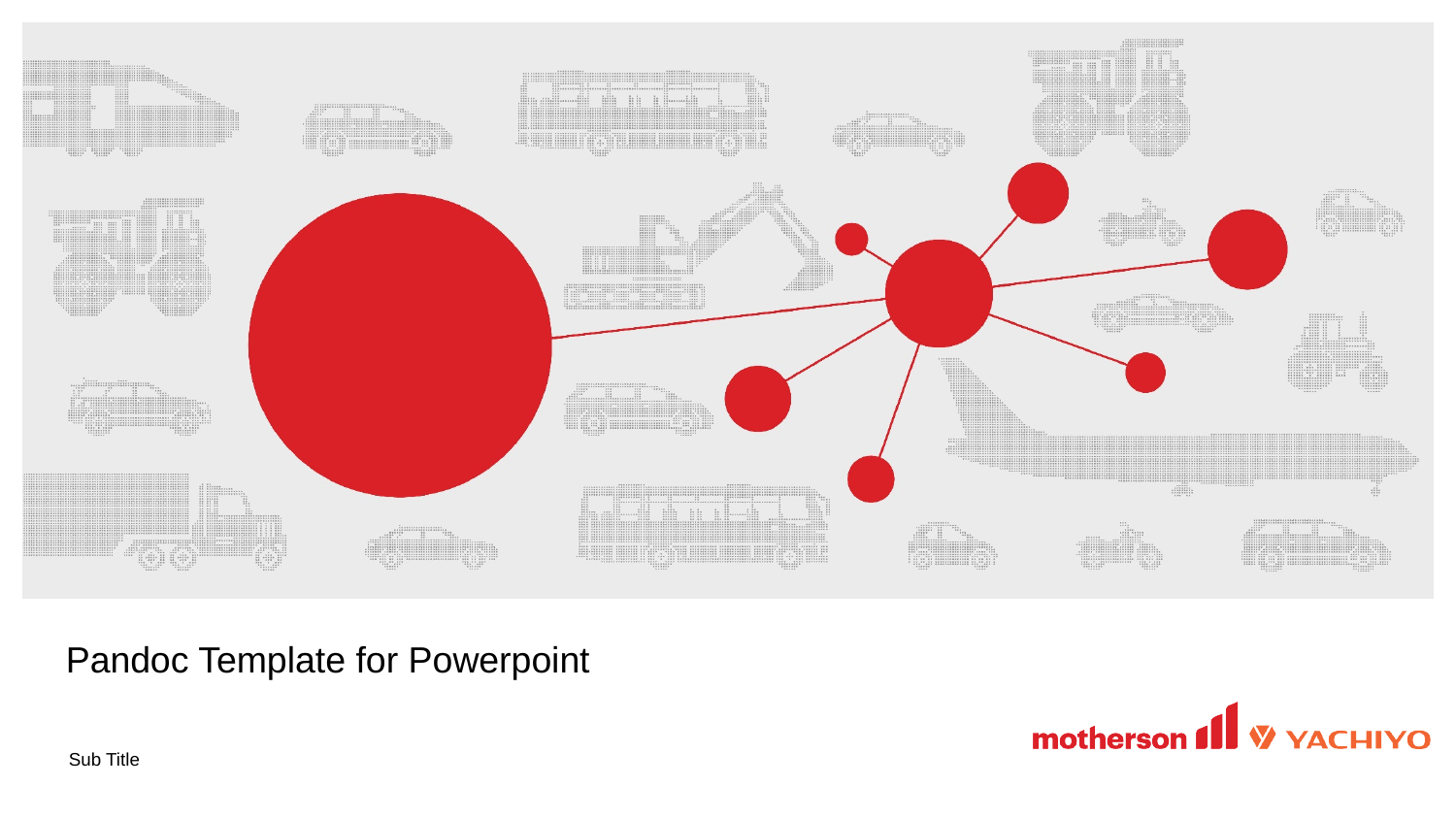

# Pandoc Template for Powerpoint
Sub Title
1